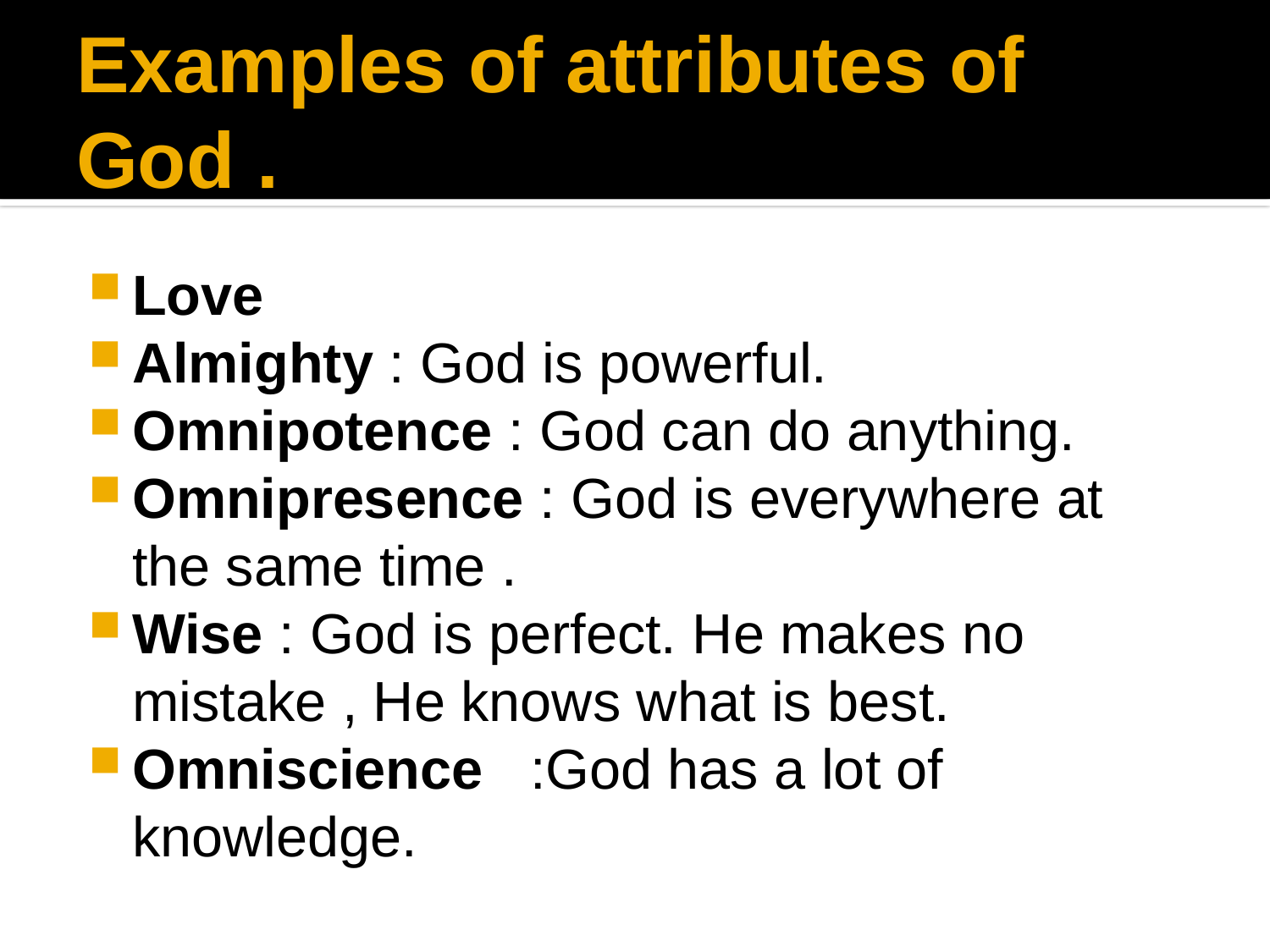

# Examples of attributes of God .
Love
Almighty : God is powerful.
Omnipotence : God can do anything.
Omnipresence : God is everywhere at the same time .
Wise : God is perfect. He makes no mistake , He knows what is best.
Omniscience   :God has a lot of knowledge.